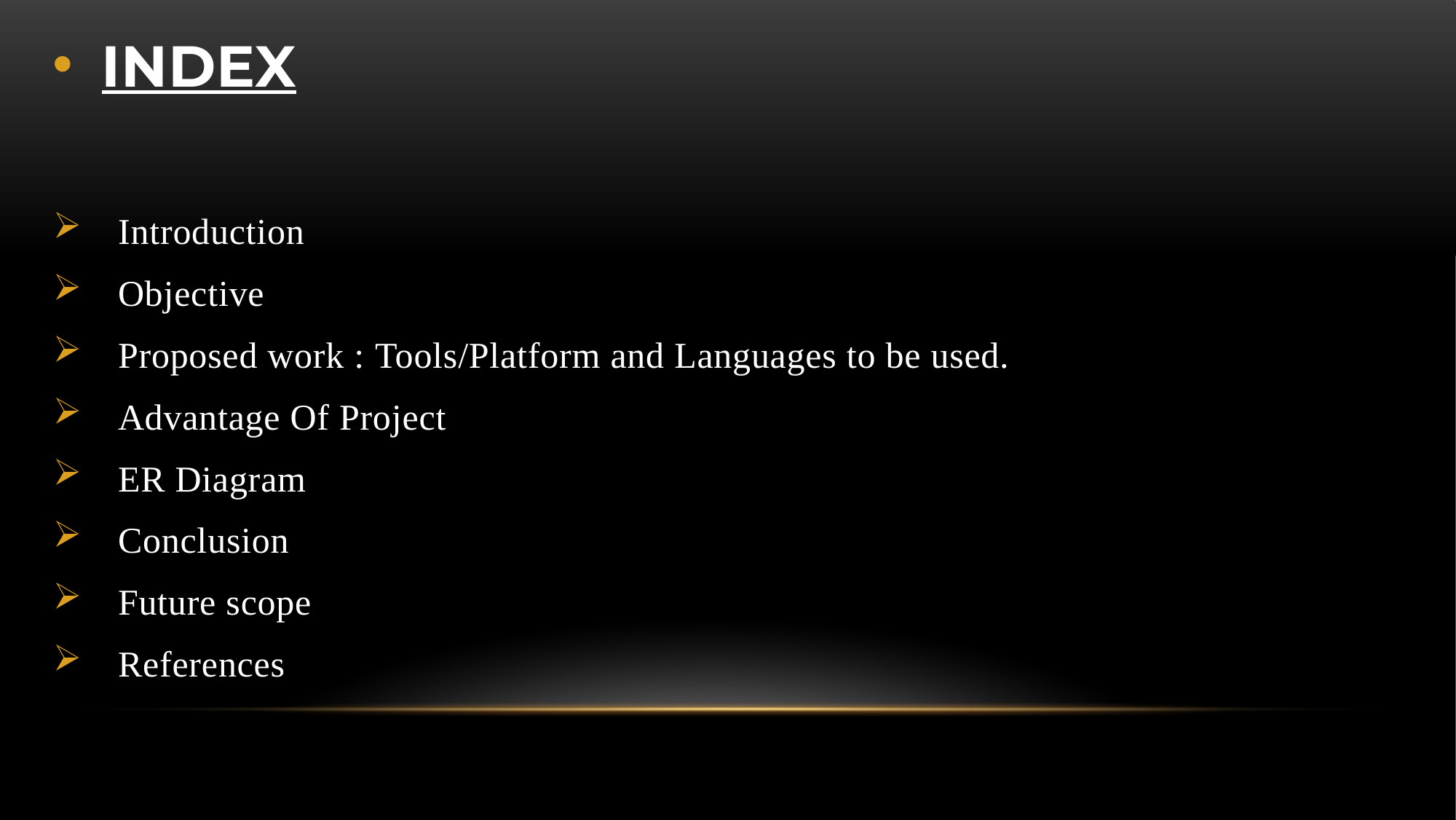

INDEX

Introduction
Objective
Proposed work : Tools/Platform and Languages to be used.
Advantage Of Project
ER Diagram
Conclusion
Future scope
References